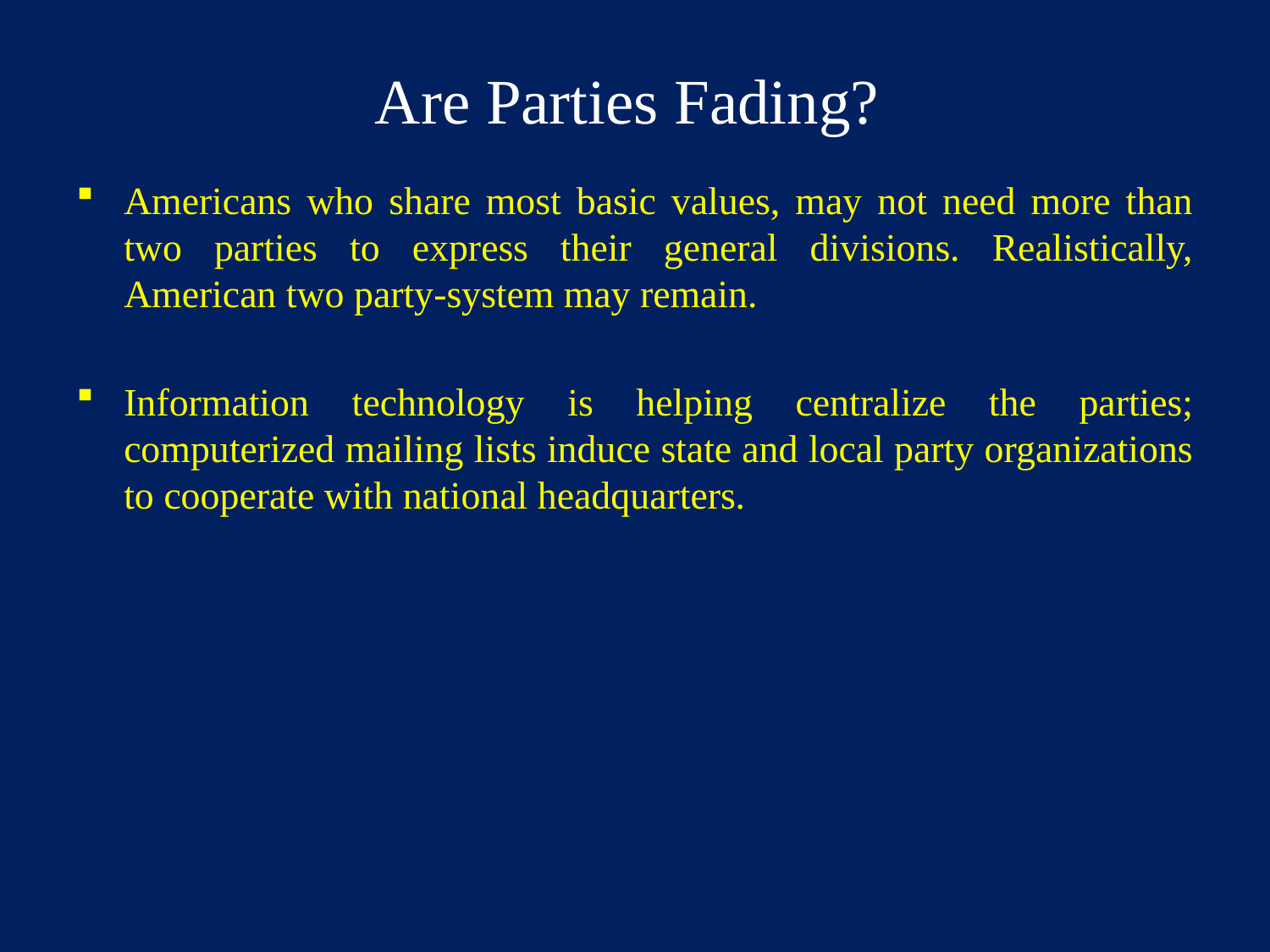

# Are Parties Fading?
Americans who share most basic values, may not need more than two parties to express their general divisions. Realistically, American two party-system may remain.

Information technology is helping centralize the parties; computerized mailing lists induce state and local party organizations to cooperate with national headquarters.